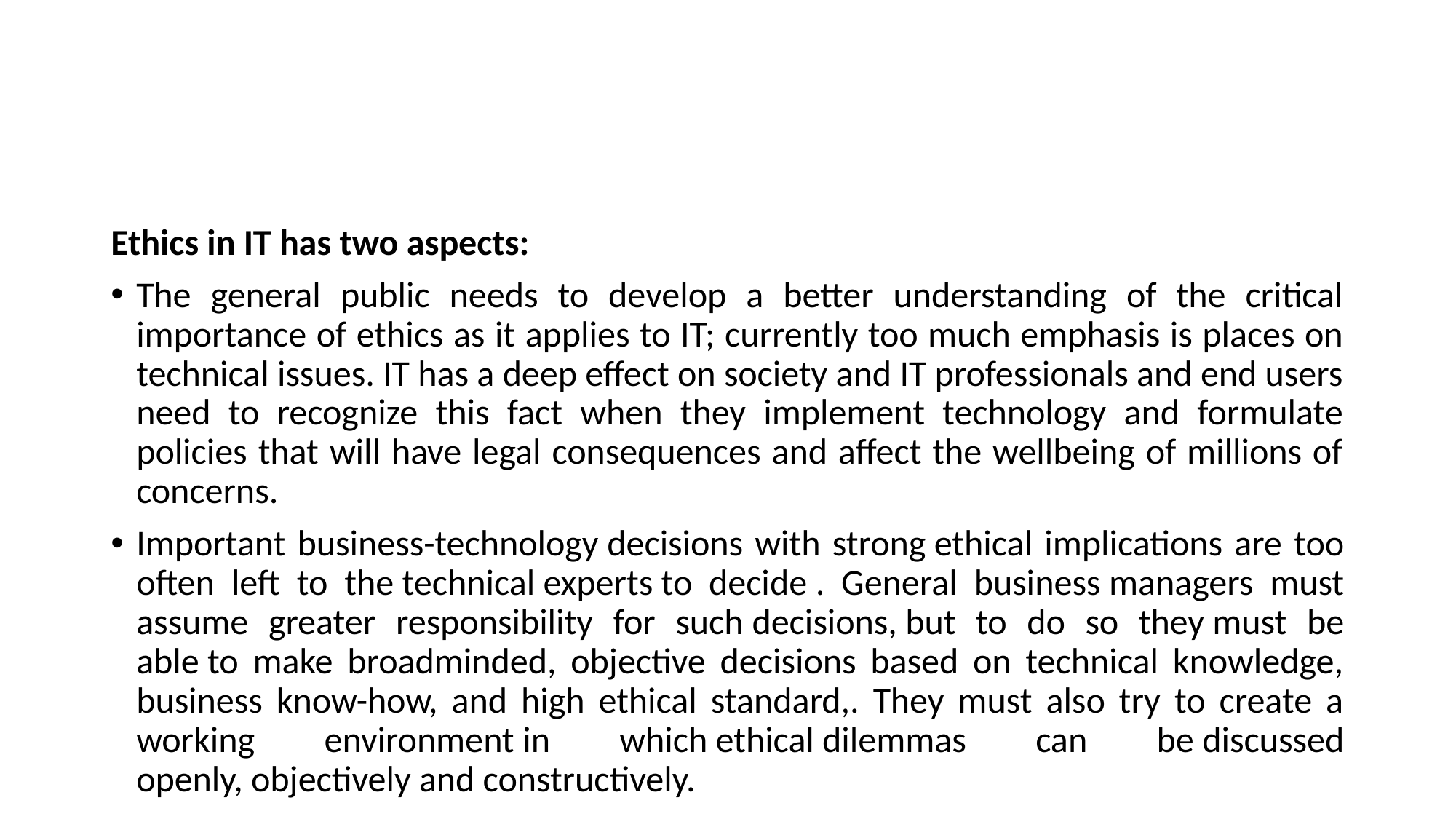

#
Ethics in IT has two aspects:
The general public needs to develop a better understanding of the critical importance of ethics as it applies to IT; currently too much emphasis is places on technical issues. IT has a deep effect on society and IT professionals and end users need to recognize this fact when they implement technology and formulate policies that will have legal consequences and affect the wellbeing of millions of concerns.
Important business-technology decisions with strong ethical implications are too often left to the technical experts to decide . General business managers must assume greater responsibility for such decisions, but to do so they must be able to make broadminded, objective decisions based on technical knowledge, business know-how, and high ethical standard,. They must also try to create a working environment in which ethical dilemmas can be discussed openly, objectively and constructively.